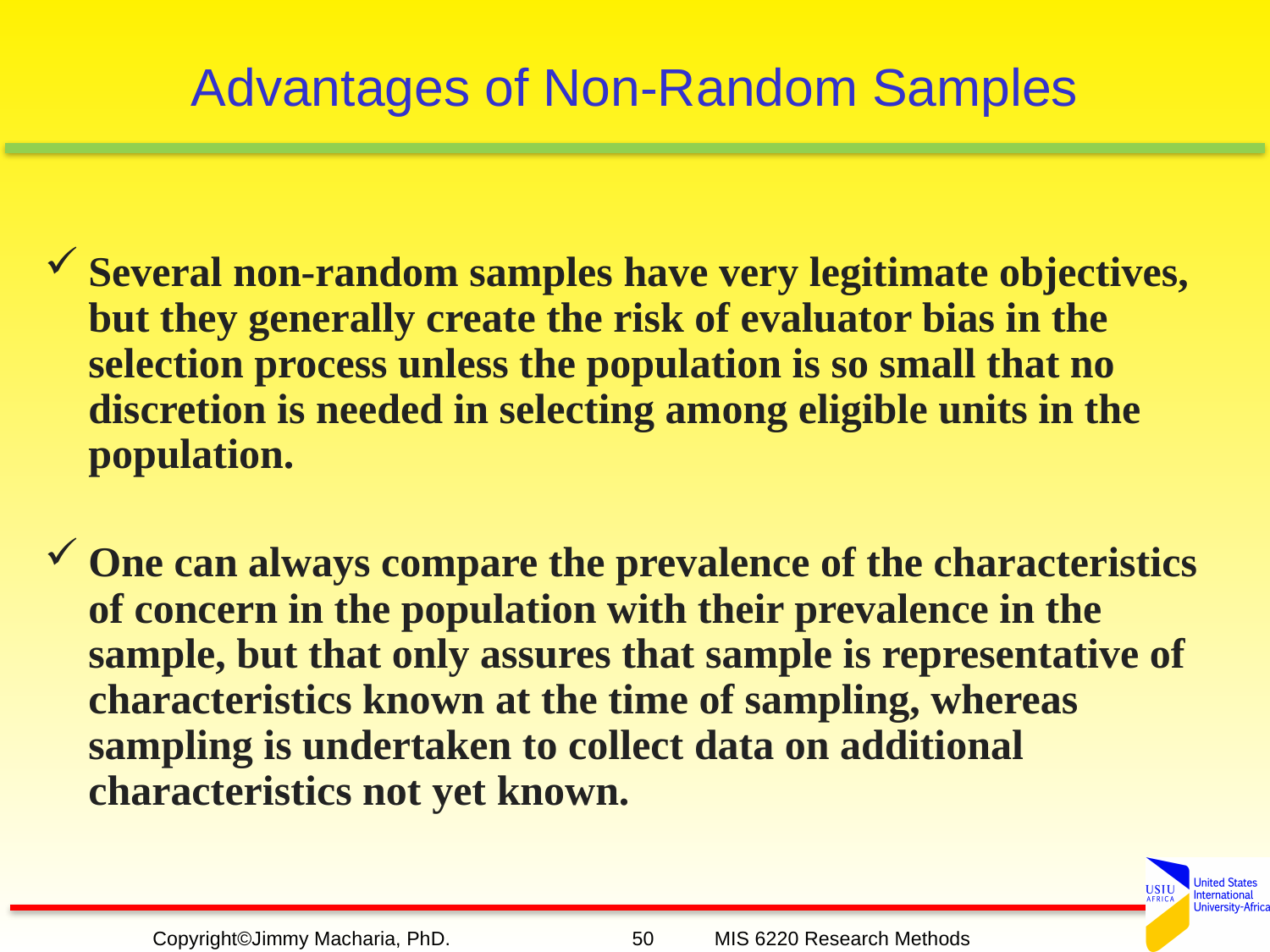

# Advantages of Non-Random Samples
Several non-random samples have very legitimate objectives, but they generally create the risk of evaluator bias in the selection process unless the population is so small that no discretion is needed in selecting among eligible units in the population.

One can always compare the prevalence of the characteristics of concern in the population with their prevalence in the sample, but that only assures that sample is representative of characteristics known at the time of sampling, whereas sampling is undertaken to collect data on additional characteristics not yet known.